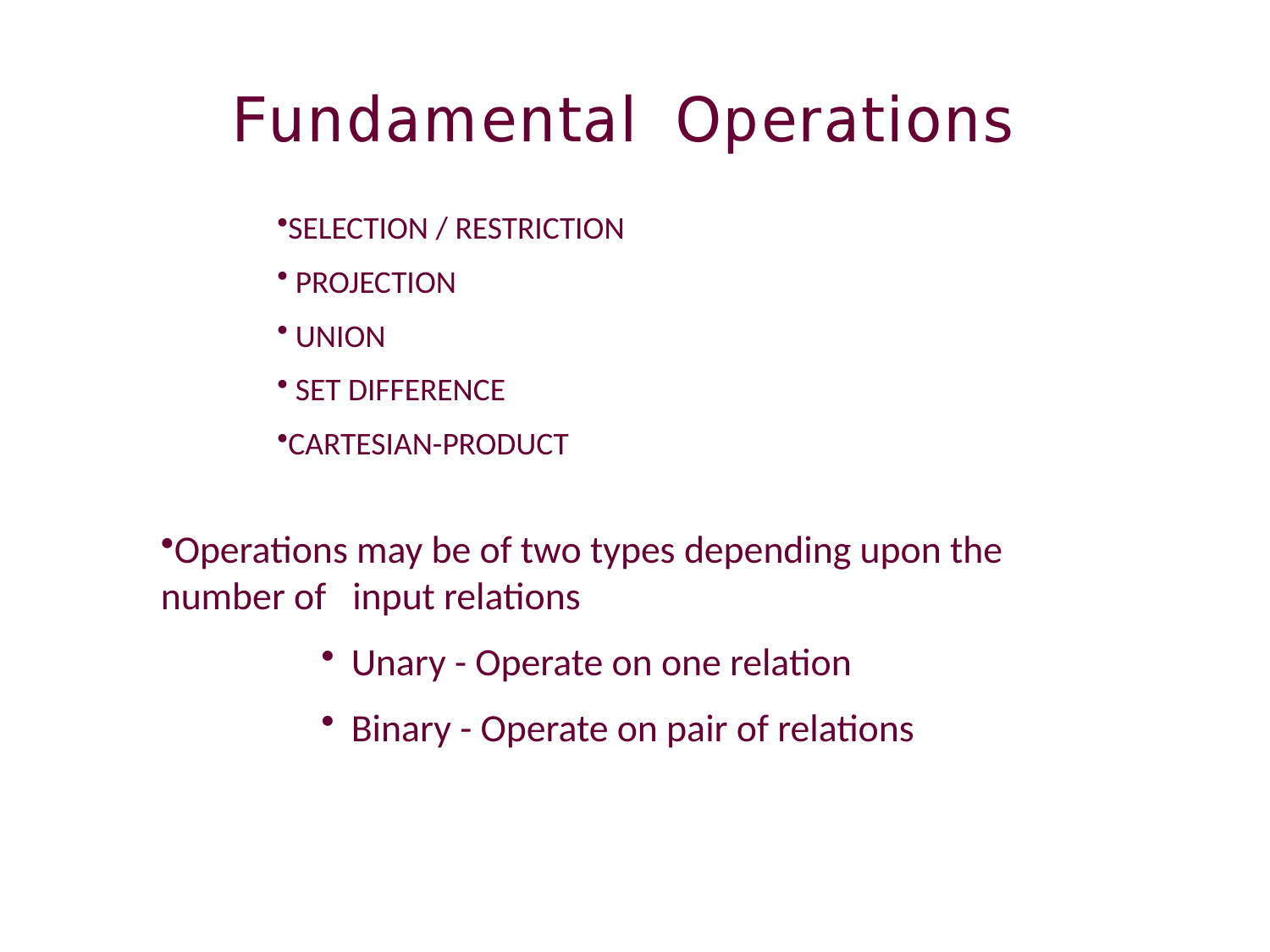

# Fundamental  Operations
SELECTION / RESTRICTION
 PROJECTION
 UNION
 SET DIFFERENCE
CARTESIAN-PRODUCT

Operations may be of two types depending upon the number of   input relations
Unary - Operate on one relation
Binary - Operate on pair of relations